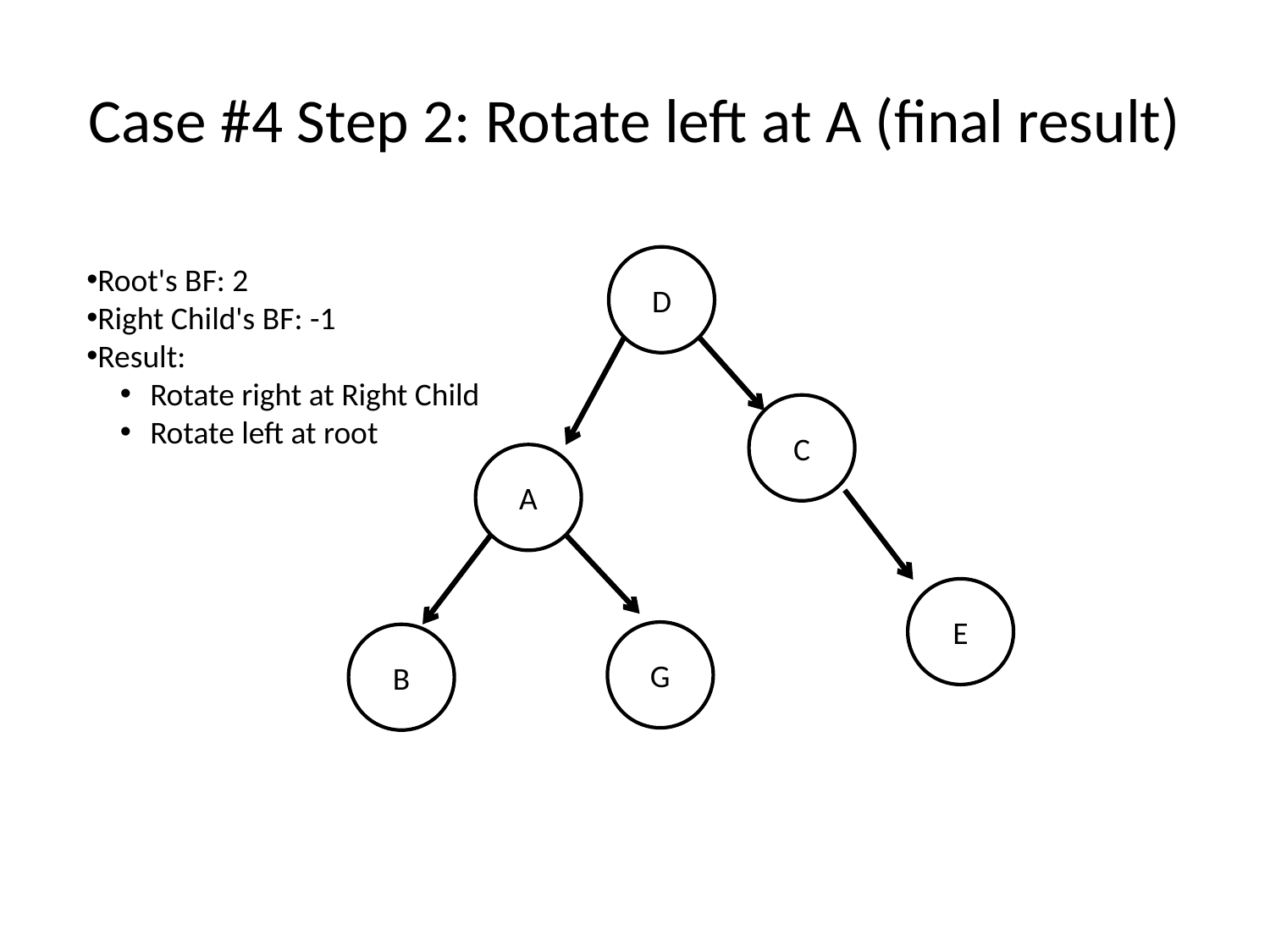

# Case #4 Step 2: Rotate left at A (final result)
D
Root's BF: 2
Right Child's BF: -1
Result:
Rotate right at Right Child
Rotate left at root

C
A
E
G
B